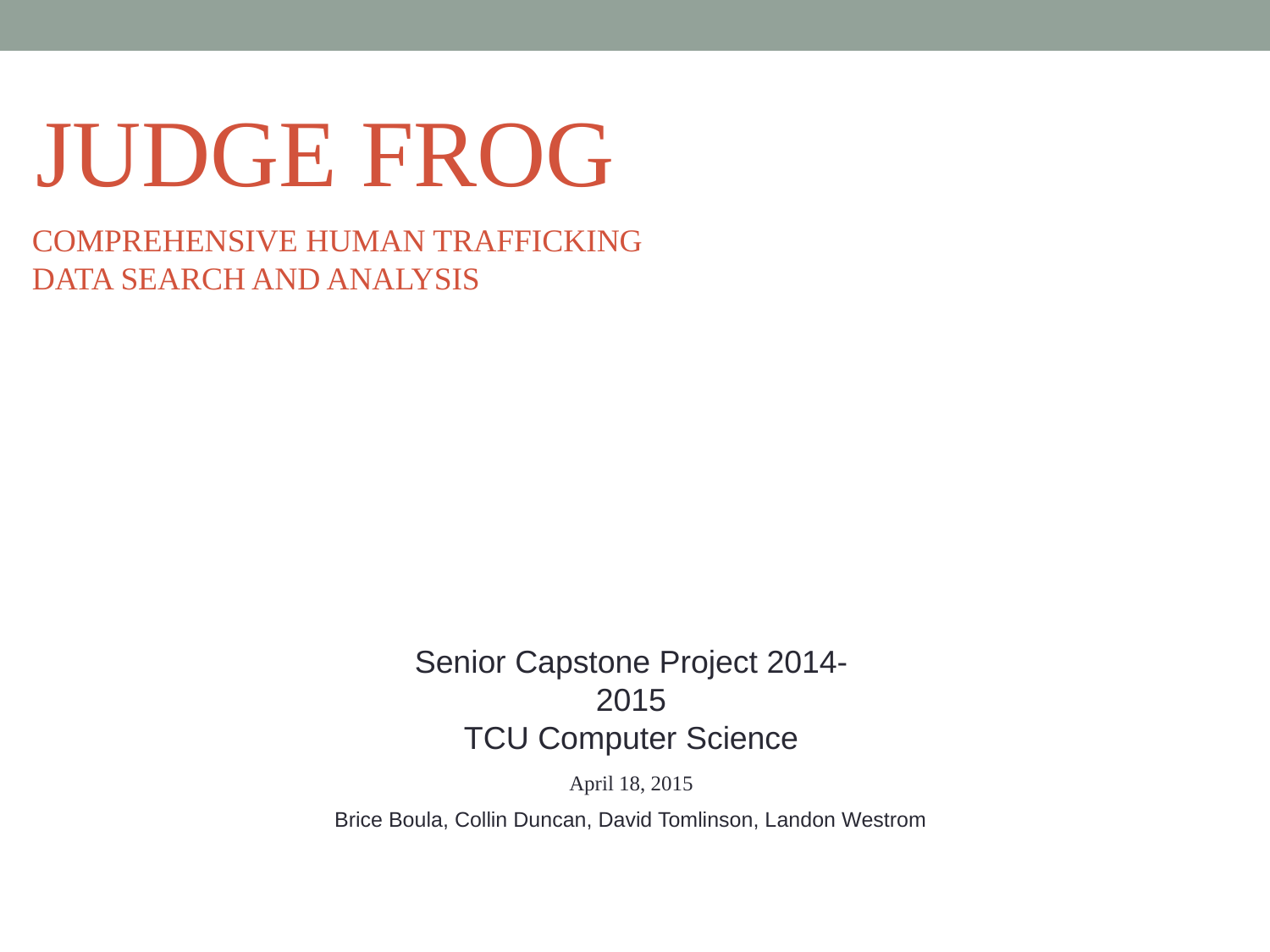

JUDGE FROG
COMPREHENSIVE HUMAN TRAFFICKING DATA SEARCH AND ANALYSIS

Senior Capstone Project 2014-2015
TCU Computer Science
April 18, 2015

Brice Boula, Collin Duncan, David Tomlinson, Landon Westrom